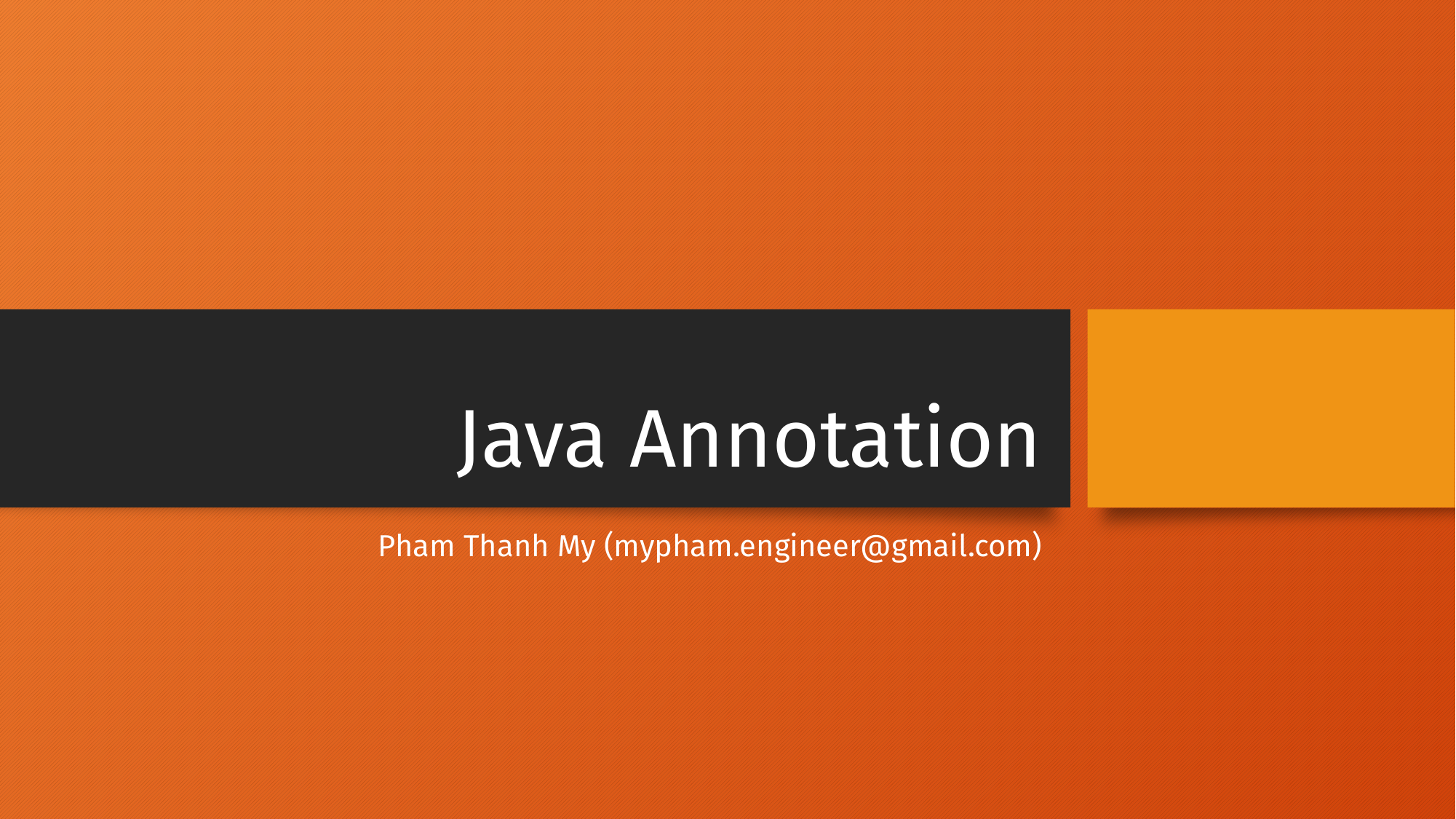

# Java Annotation
Pham Thanh My (mypham.engineer@gmail.com)